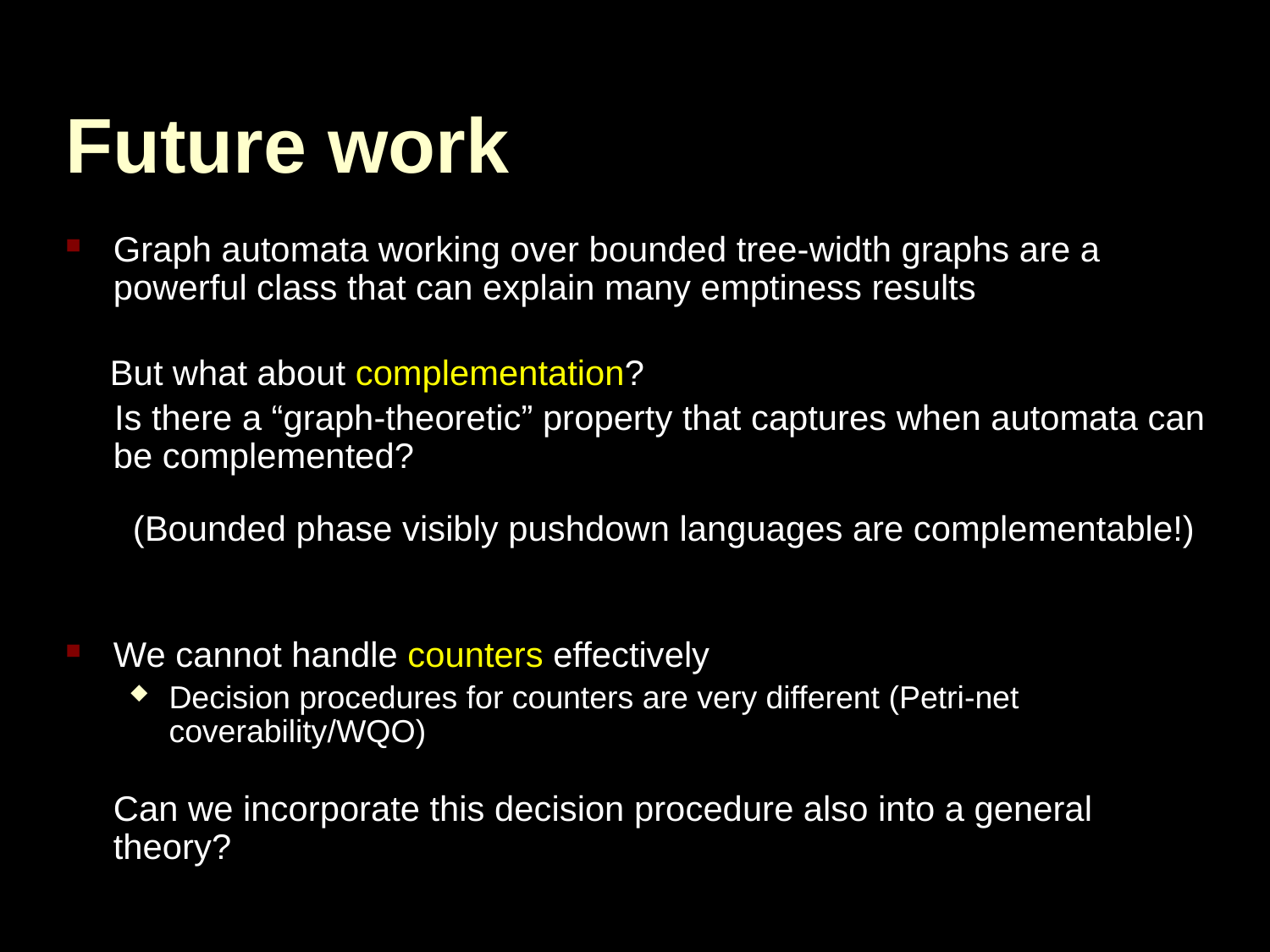

# Future work

Graph automata working over bounded tree-width graphs are a powerful class that can explain many emptiness results

     But what about complementation?
     Is there a “graph-theoretic” property that captures when automata can be complemented?
  (Bounded phase visibly pushdown languages are complementable!)

We cannot handle counters effectively
Decision procedures for counters are very different (Petri-net coverability/WQO)
	Can we incorporate this decision procedure also into a general theory?